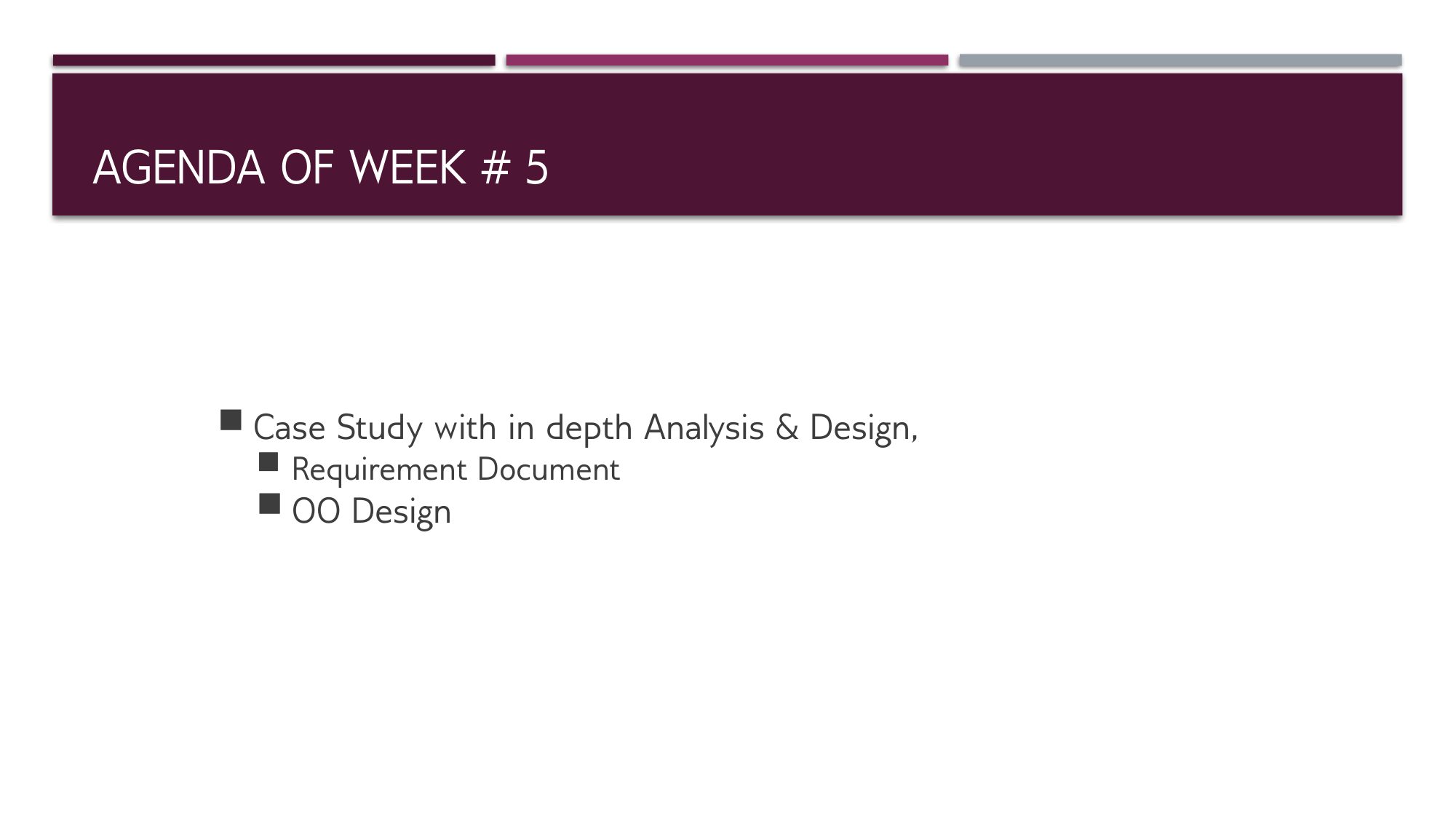

# Agenda of week # 5

Case Study with in depth Analysis & Design,
Requirement Document
OO Design